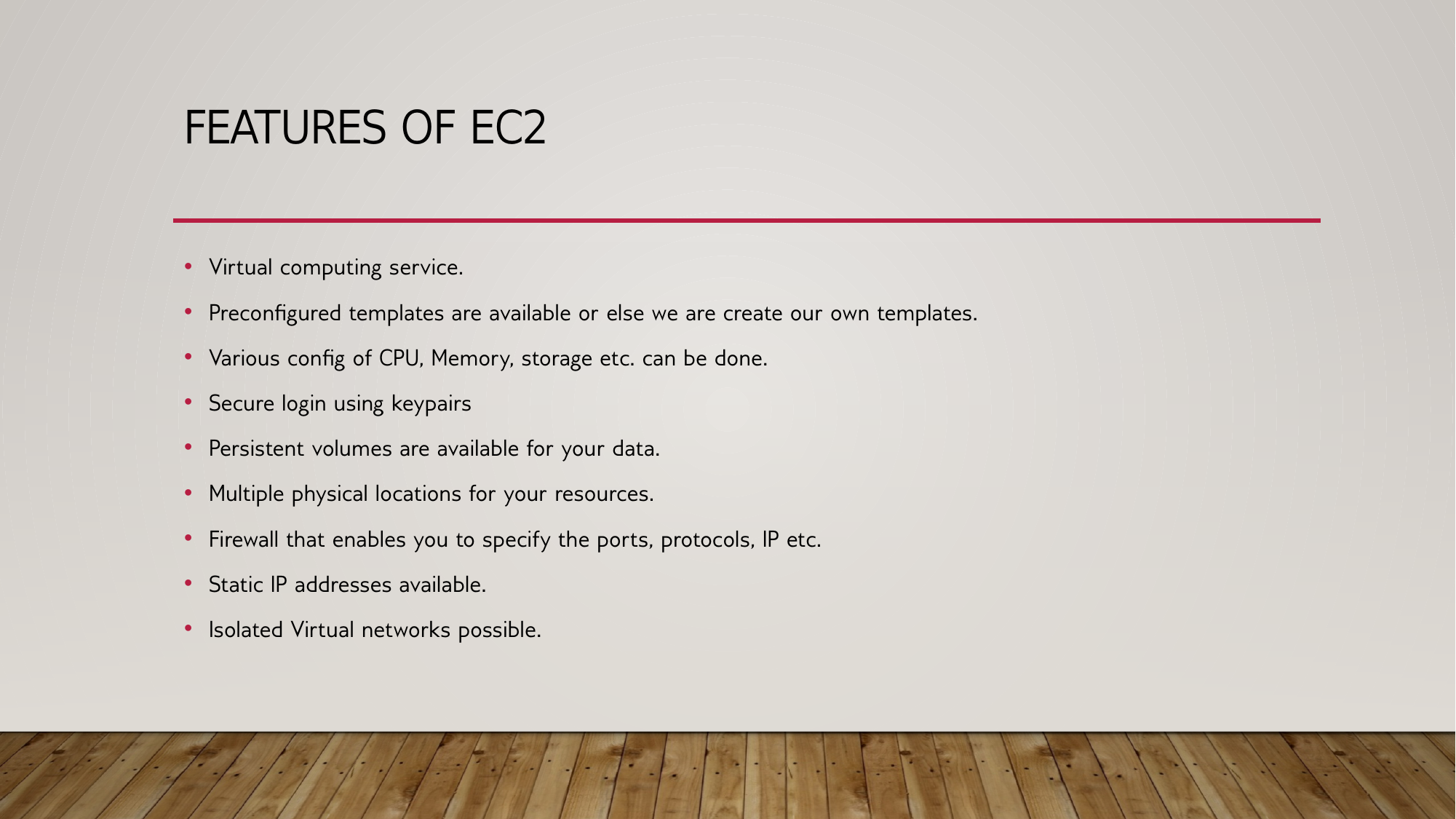

# Features of EC2
Virtual computing service.
Preconfigured templates are available or else we are create our own templates.
Various config of CPU, Memory, storage etc. can be done.
Secure login using keypairs
Persistent volumes are available for your data.
Multiple physical locations for your resources.
Firewall that enables you to specify the ports, protocols, IP etc.
Static IP addresses available.
Isolated Virtual networks possible.